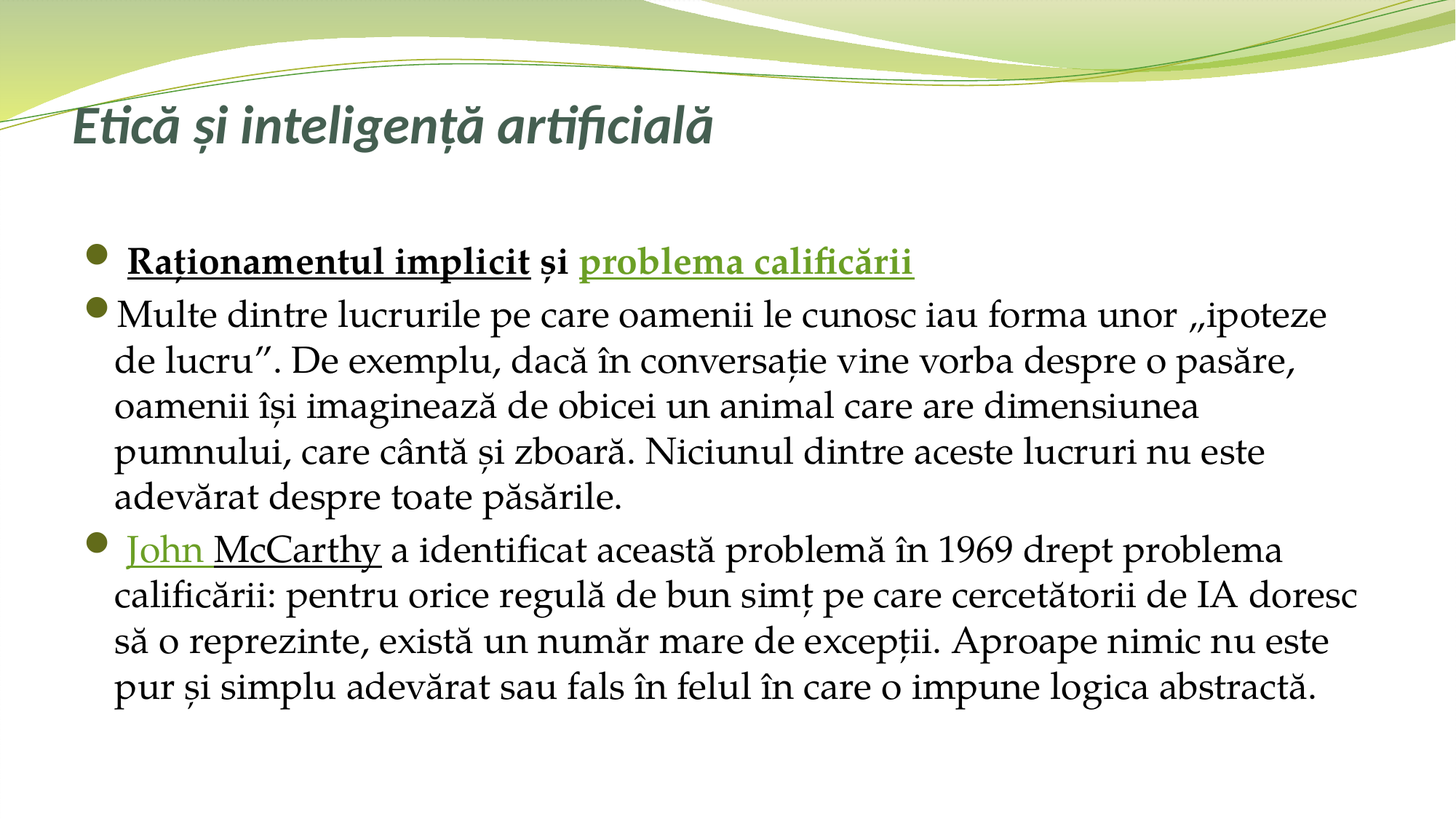

# Etică și inteligență artificială
 Raționamentul implicit⁠ și problema calificării⁠
Multe dintre lucrurile pe care oamenii le cunosc iau forma unor „ipoteze de lucru”. De exemplu, dacă în conversație vine vorba despre o pasăre, oamenii își imaginează de obicei un animal care are dimensiunea pumnului, care cântă și zboară. Niciunul dintre aceste lucruri nu este adevărat despre toate păsările.
 John McCarthy a identificat această problemă în 1969 drept problema calificării: pentru orice regulă de bun simț pe care cercetătorii de IA doresc să o reprezinte, există un număr mare de excepții. Aproape nimic nu este pur și simplu adevărat sau fals în felul în care o impune logica abstractă.